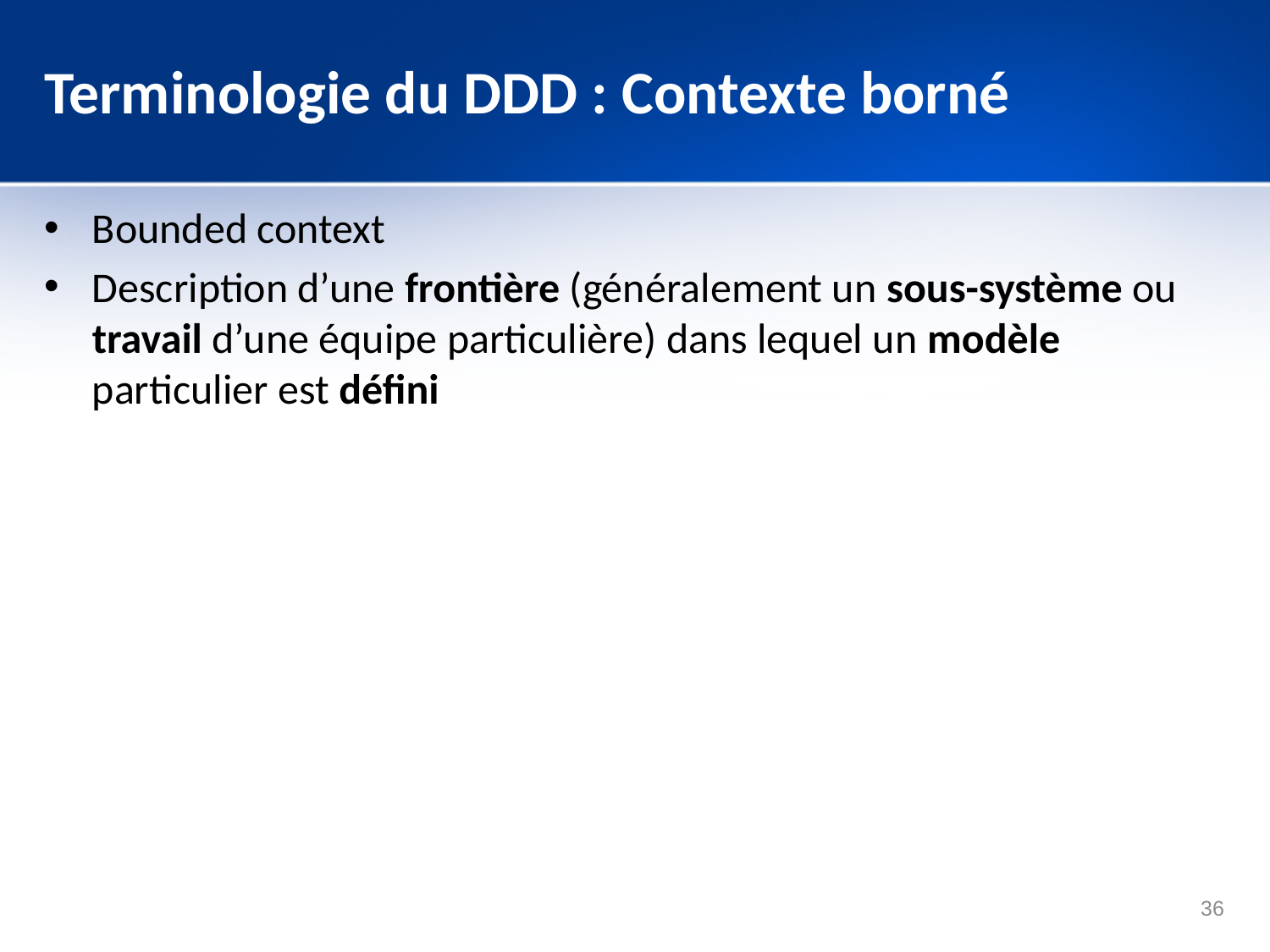

# Terminologie du DDD : Contexte borné
Bounded context
Description d’une frontière (généralement un sous-système ou travail d’une équipe particulière) dans lequel un modèle particulier est défini
36